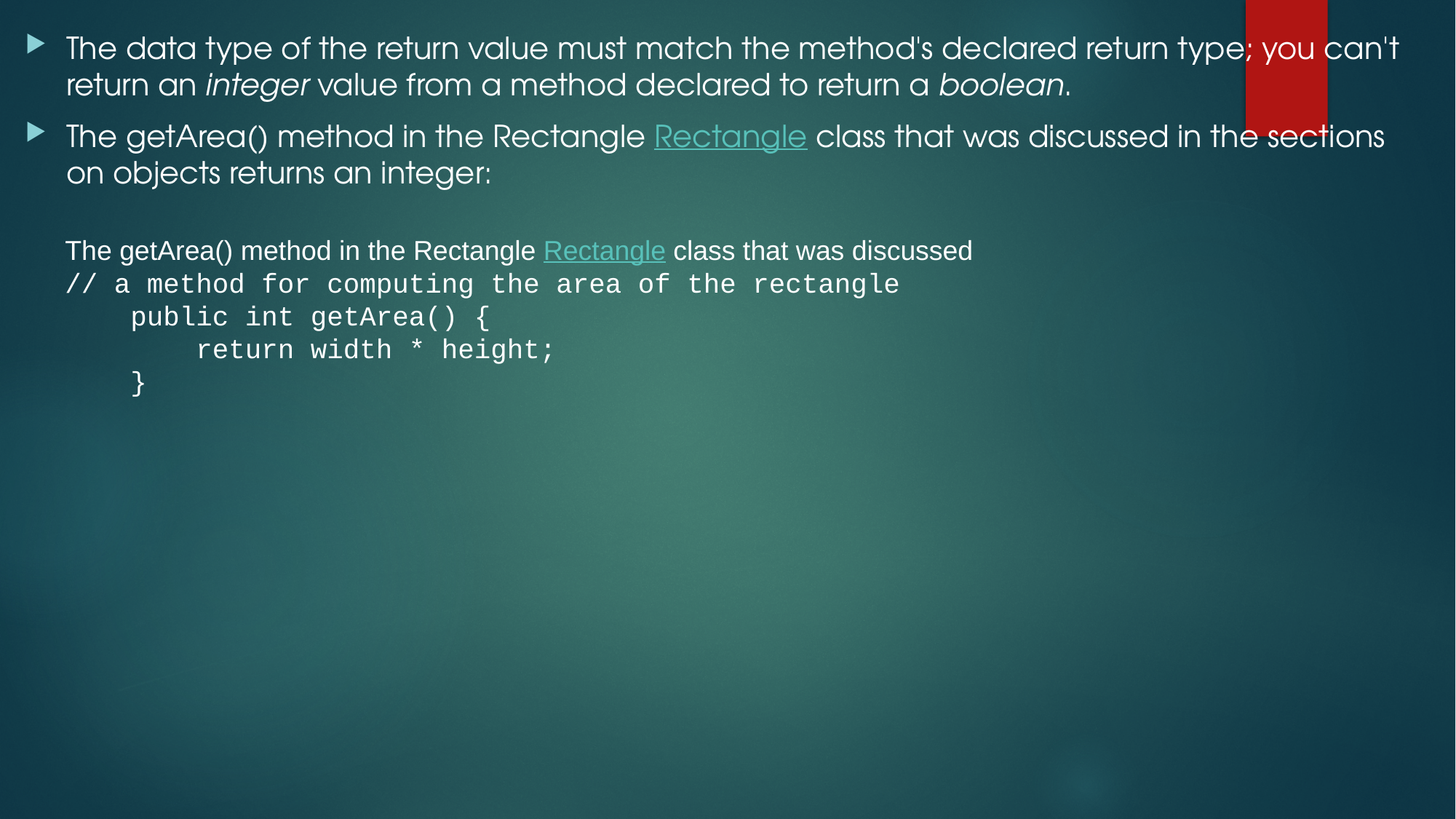

The data type of the return value must match the method's declared return type; you can't return an integer value from a method declared to return a boolean.
The getArea() method in the Rectangle Rectangle class that was discussed in the sections on objects returns an integer:

The getArea() method in the Rectangle Rectangle class that was discussed
// a method for computing the area of the rectangle
    public int getArea() {
        return width * height;
    }